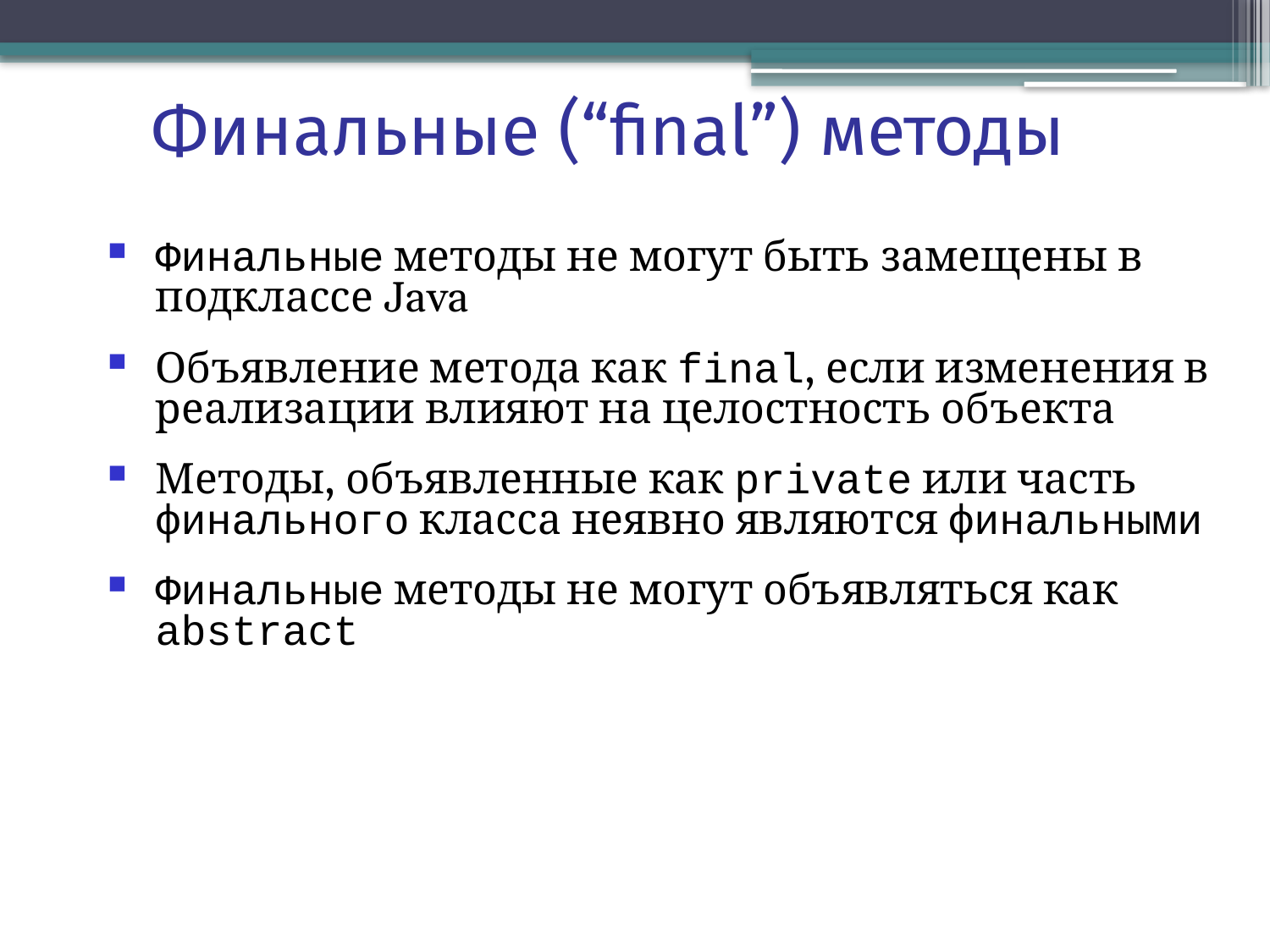

Финальные (“final”) методы
Финальные методы не могут быть замещены в подклассе Java
Объявление метода как final, если изменения в реализации влияют на целостность объекта
Методы, объявленные как private или часть финального класса неявно являются финальными
Финальные методы не могут объявляться как abstract